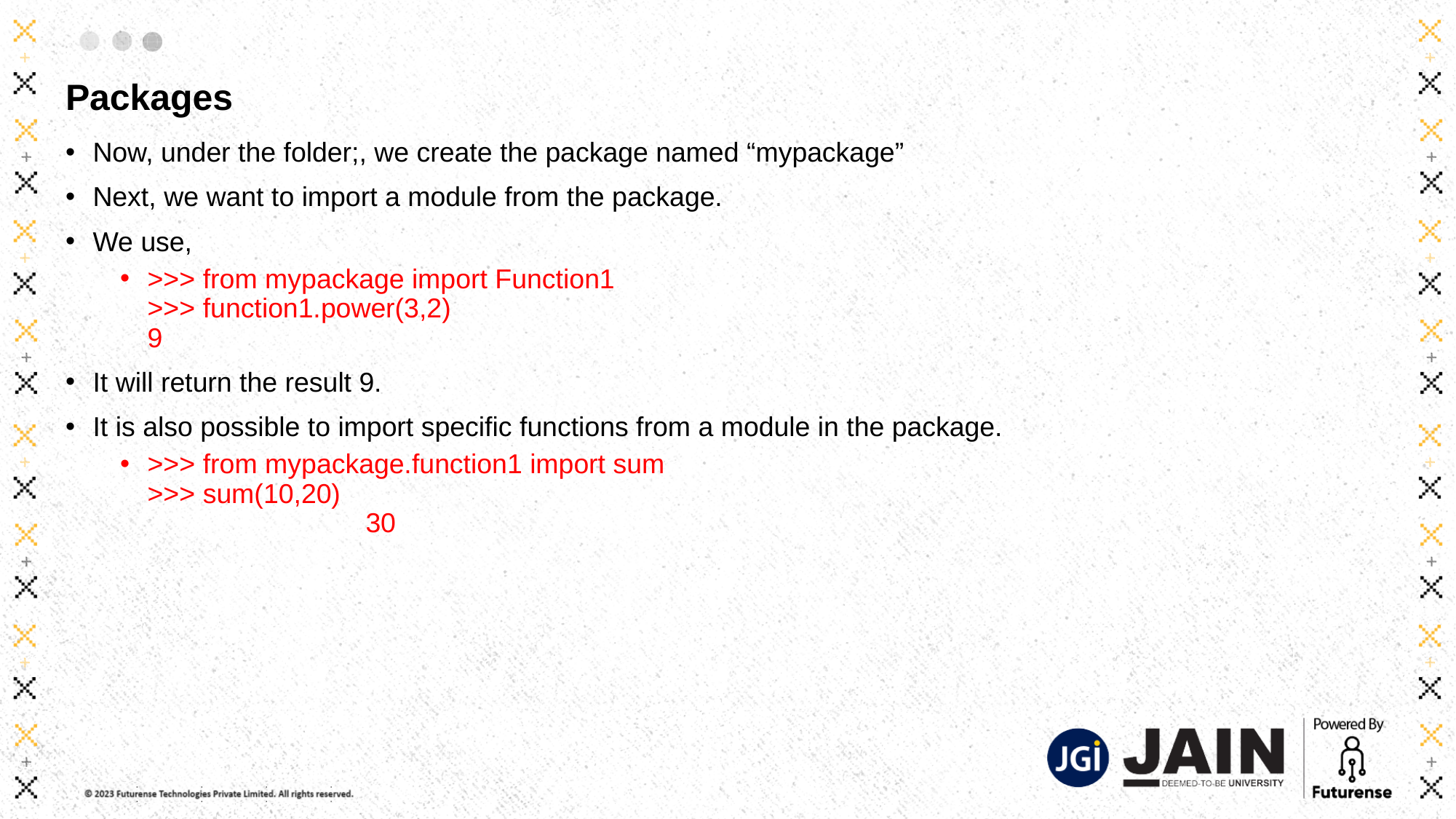

# Packages
Now, under the folder;, we create the package named “mypackage”
Next, we want to import a module from the package.
We use,
>>> from mypackage import Function1
>>> function1.power(3,2)
9
It will return the result 9.
It is also possible to import specific functions from a module in the package.
>>> from mypackage.function1 import sum
>>> sum(10,20)
		30